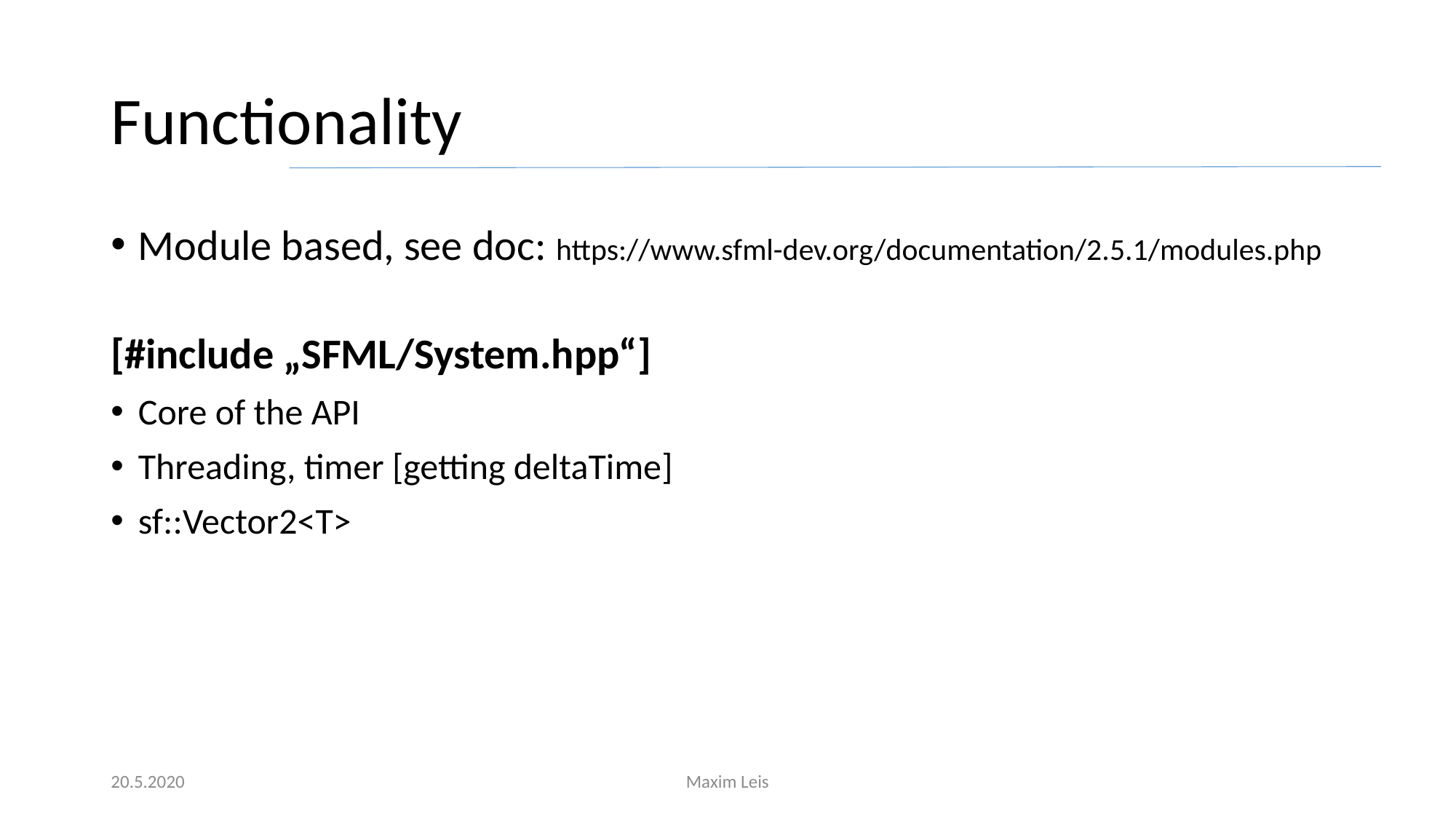

# Functionality
Module based, see doc: https://www.sfml-dev.org/documentation/2.5.1/modules.php

[#include „SFML/System.hpp“]
Core of the API
Threading, timer [getting deltaTime]
sf::Vector2<T>

20.5.2020
Maxim Leis
5